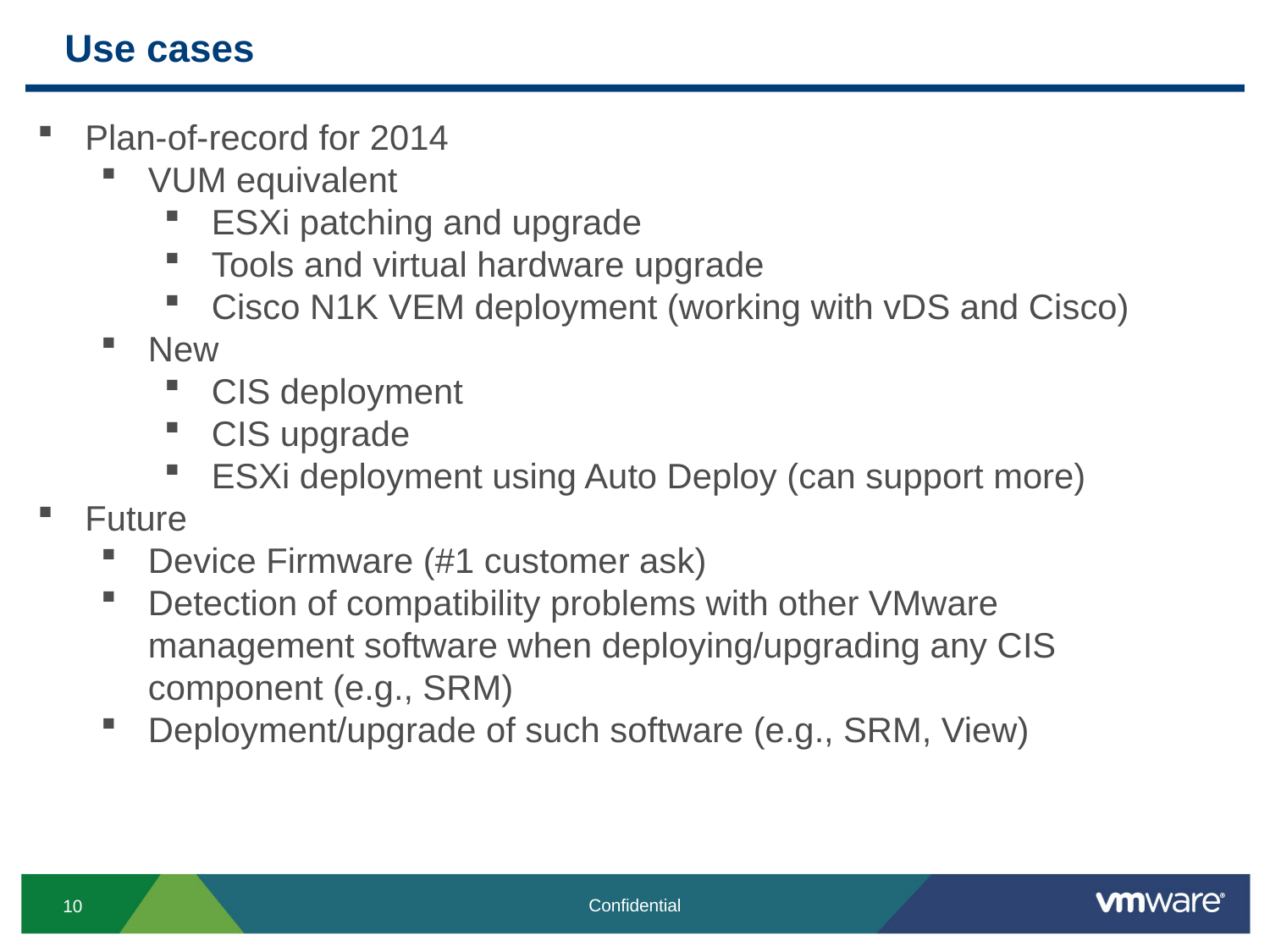

# Use cases
Plan-of-record for 2014
VUM equivalent
ESXi patching and upgrade
Tools and virtual hardware upgrade
Cisco N1K VEM deployment (working with vDS and Cisco)
New
CIS deployment
CIS upgrade
ESXi deployment using Auto Deploy (can support more)
Future
Device Firmware (#1 customer ask)
Detection of compatibility problems with other VMware management software when deploying/upgrading any CIS component (e.g., SRM)
Deployment/upgrade of such software (e.g., SRM, View)

Confidential
10